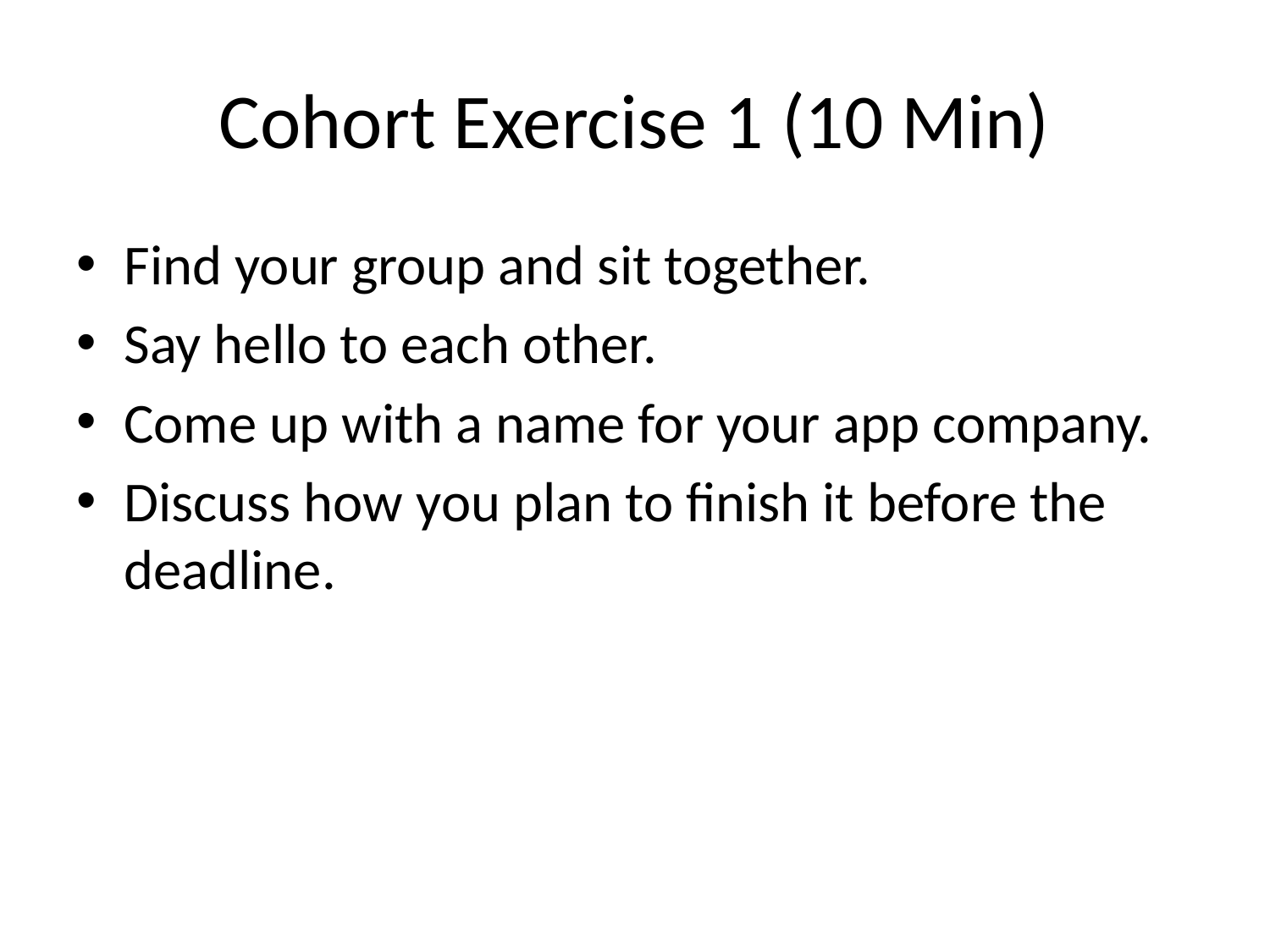

# Cohort Exercise 1 (10 Min)
Find your group and sit together.
Say hello to each other.
Come up with a name for your app company.
Discuss how you plan to finish it before the deadline.